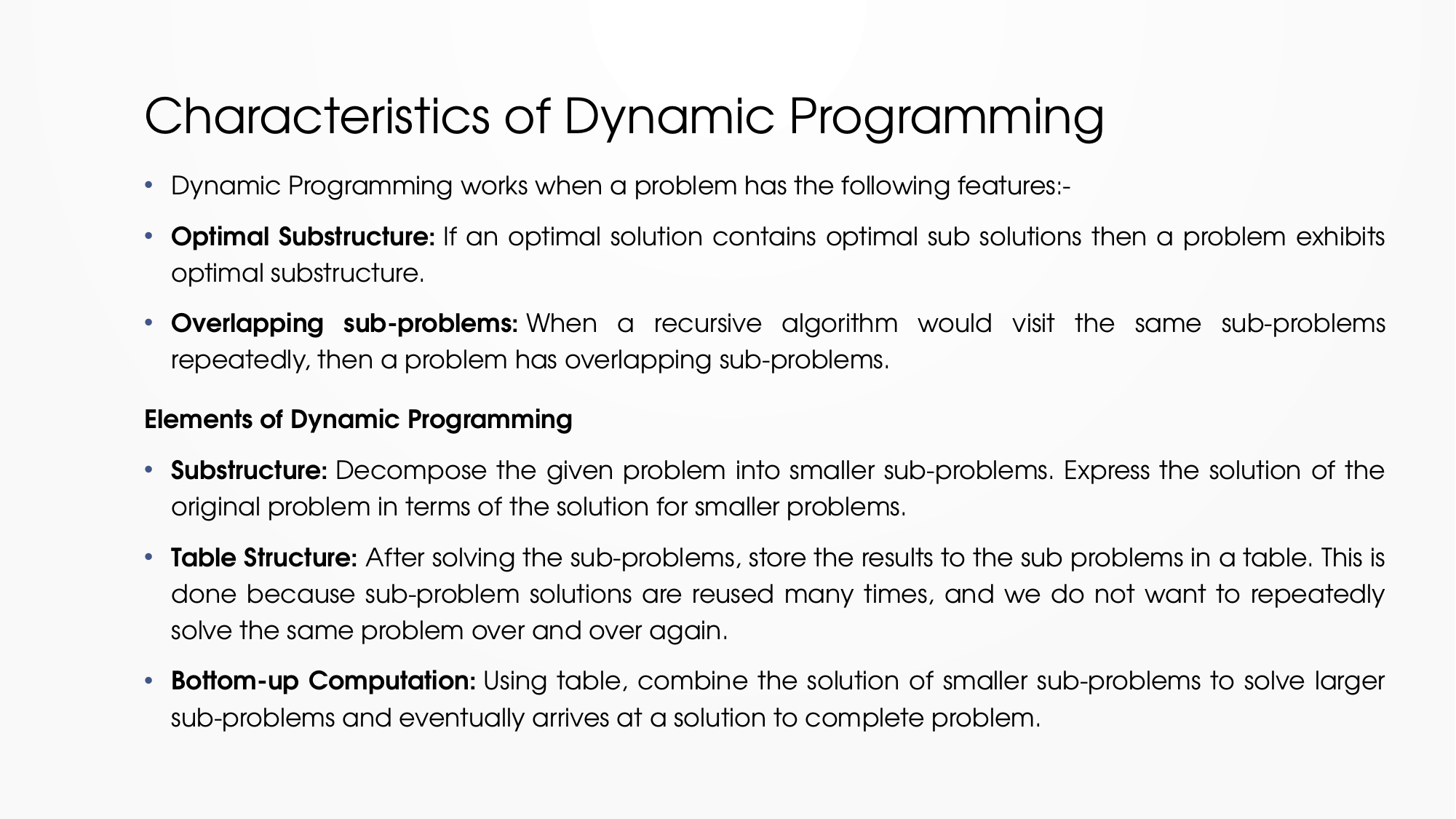

4
# Characteristics of Dynamic Programming
Dynamic Programming works when a problem has the following features:-
Optimal Substructure: If an optimal solution contains optimal sub solutions then a problem exhibits optimal substructure.
Overlapping sub-problems: When a recursive algorithm would visit the same sub-problems repeatedly, then a problem has overlapping sub-problems.
Elements of Dynamic Programming
Substructure: Decompose the given problem into smaller sub-problems. Express the solution of the original problem in terms of the solution for smaller problems.
Table Structure: After solving the sub-problems, store the results to the sub problems in a table. This is done because sub-problem solutions are reused many times, and we do not want to repeatedly solve the same problem over and over again.
Bottom-up Computation: Using table, combine the solution of smaller sub-problems to solve larger sub-problems and eventually arrives at a solution to complete problem.